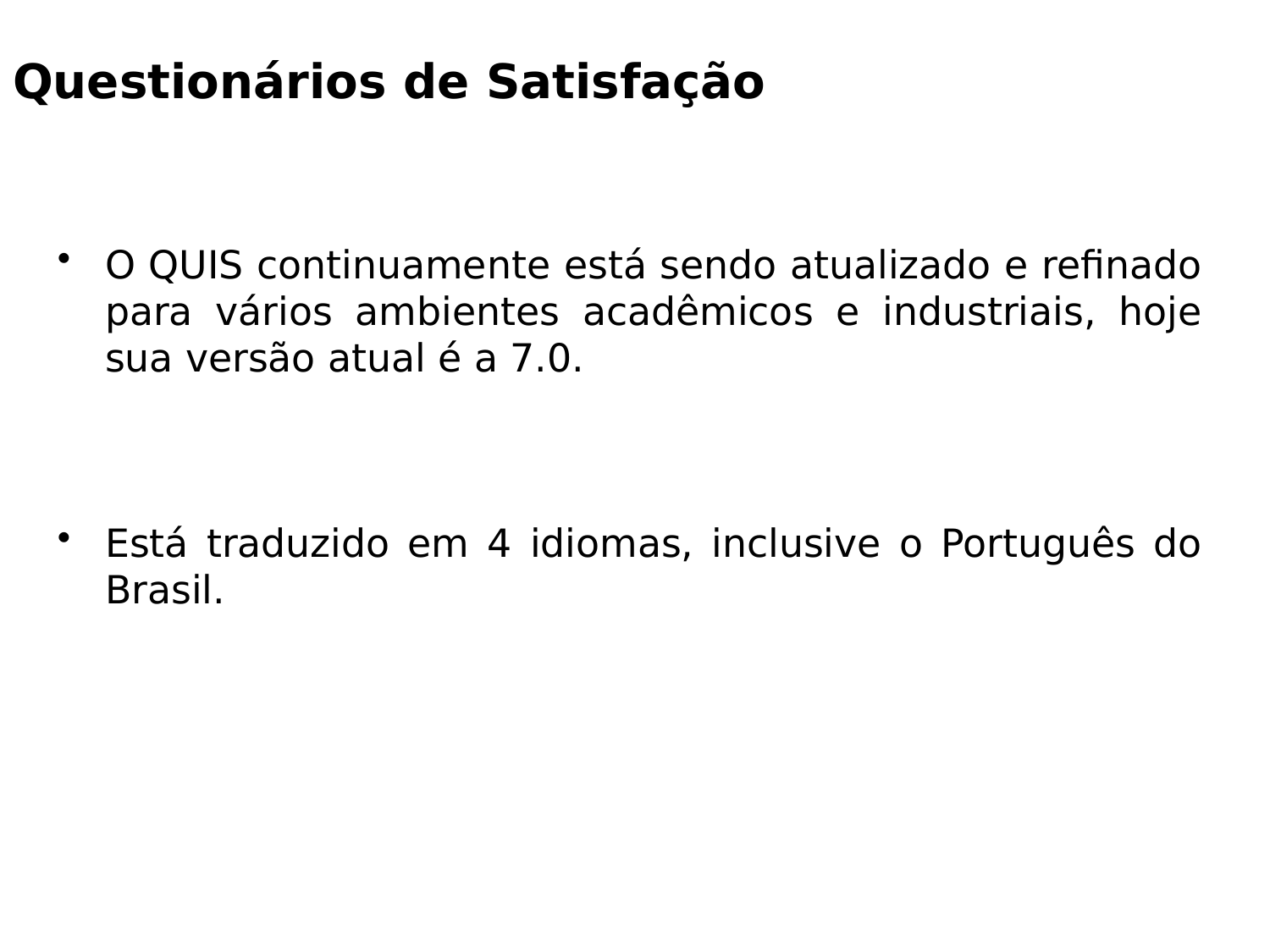

# Questionários de Satisfação
O QUIS continuamente está sendo atualizado e refinado para vários ambientes acadêmicos e industriais, hoje sua versão atual é a 7.0.

Está traduzido em 4 idiomas, inclusive o Português do Brasil.